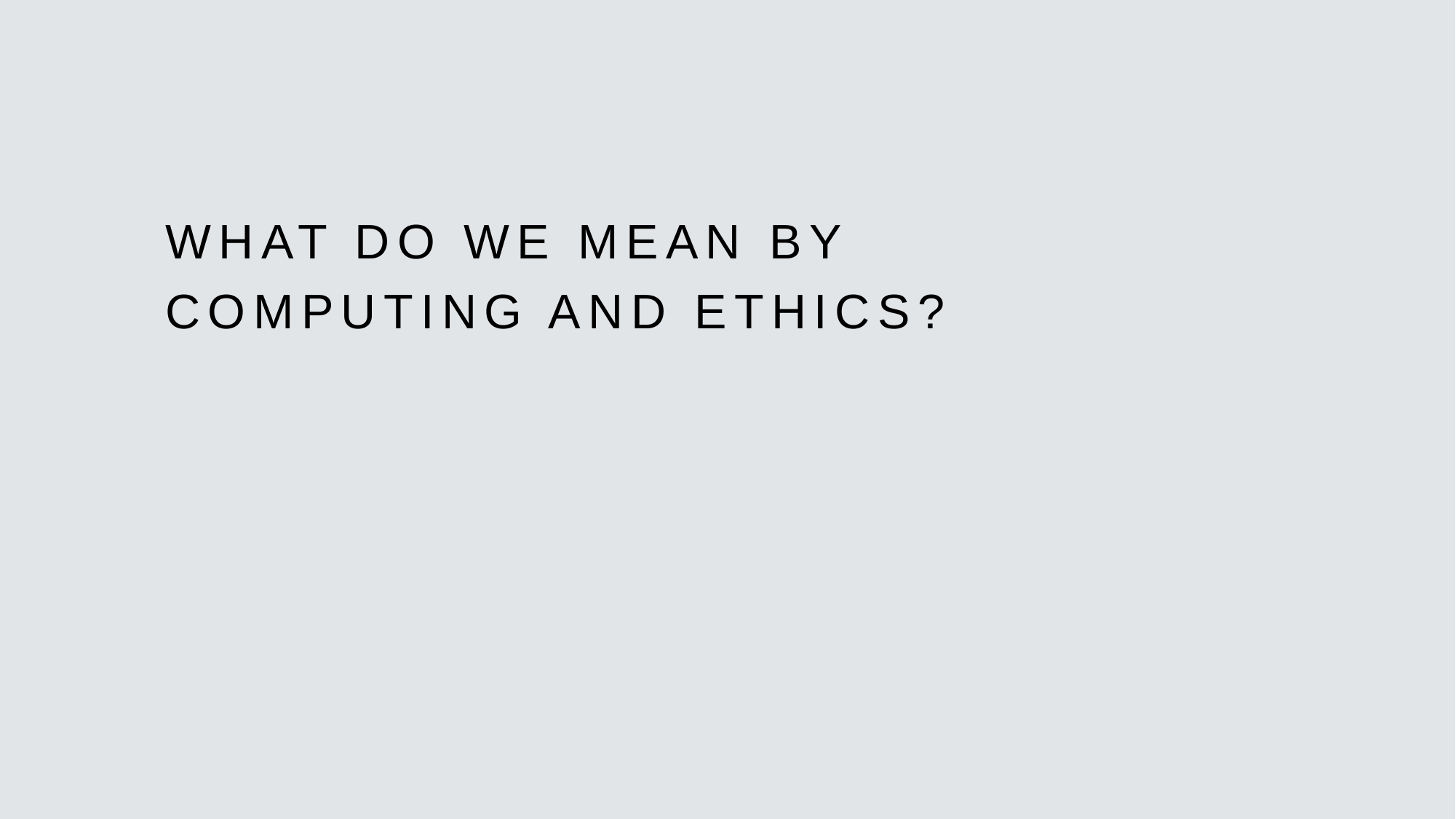

# What do we mean by computing and ethics?